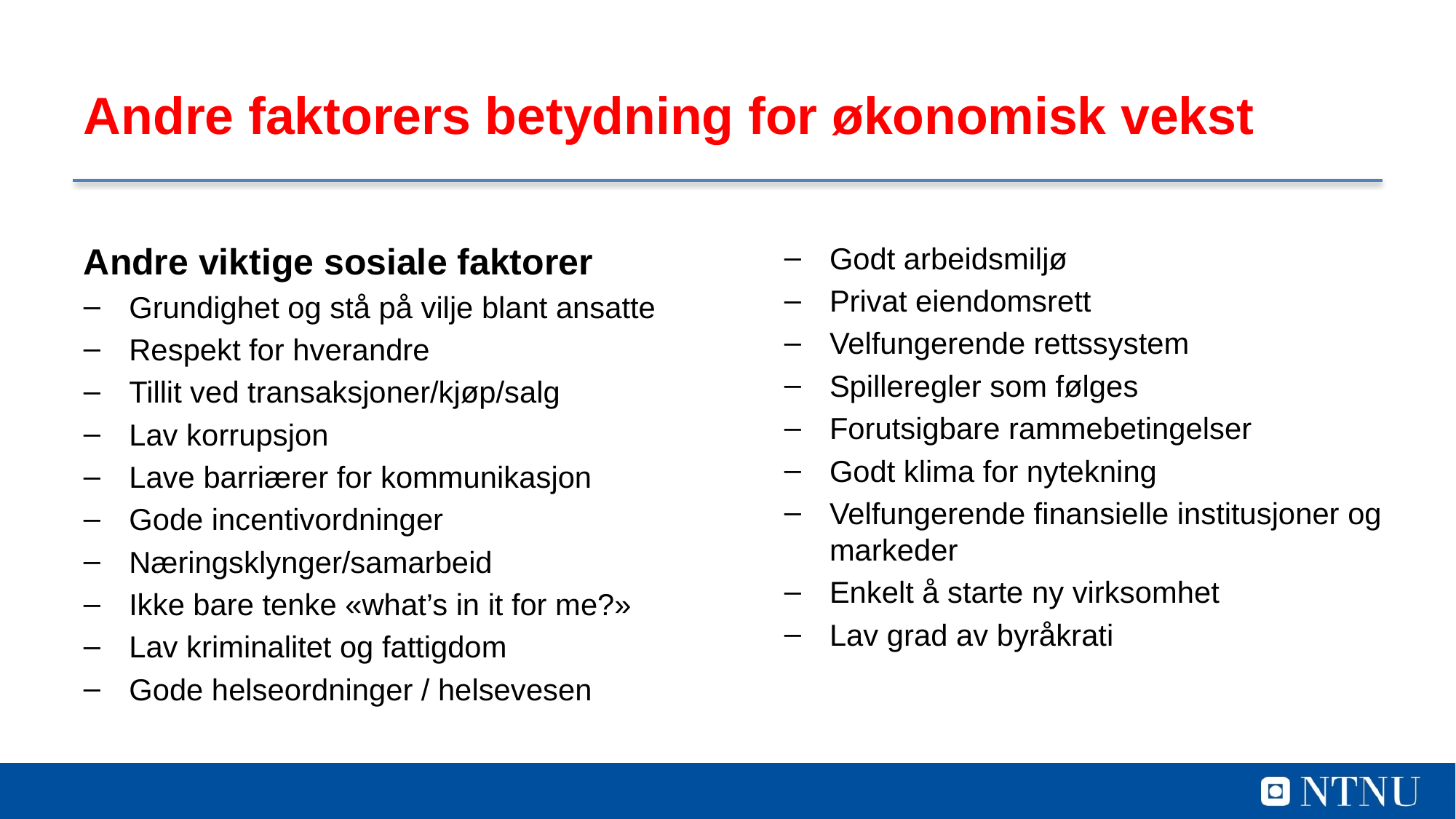

# Andre faktorers betydning for økonomisk vekst

Andre viktige sosiale faktorer
Grundighet og stå på vilje blant ansatte
Respekt for hverandre
Tillit ved transaksjoner/kjøp/salg
Lav korrupsjon
Lave barriærer for kommunikasjon
Gode incentivordninger
Næringsklynger/samarbeid
Ikke bare tenke «what’s in it for me?»
Lav kriminalitet og fattigdom
Gode helseordninger / helsevesen

Godt arbeidsmiljø
Privat eiendomsrett
Velfungerende rettssystem
Spilleregler som følges
Forutsigbare rammebetingelser
Godt klima for nytekning
Velfungerende finansielle institusjoner og markeder
Enkelt å starte ny virksomhet
Lav grad av byråkrati